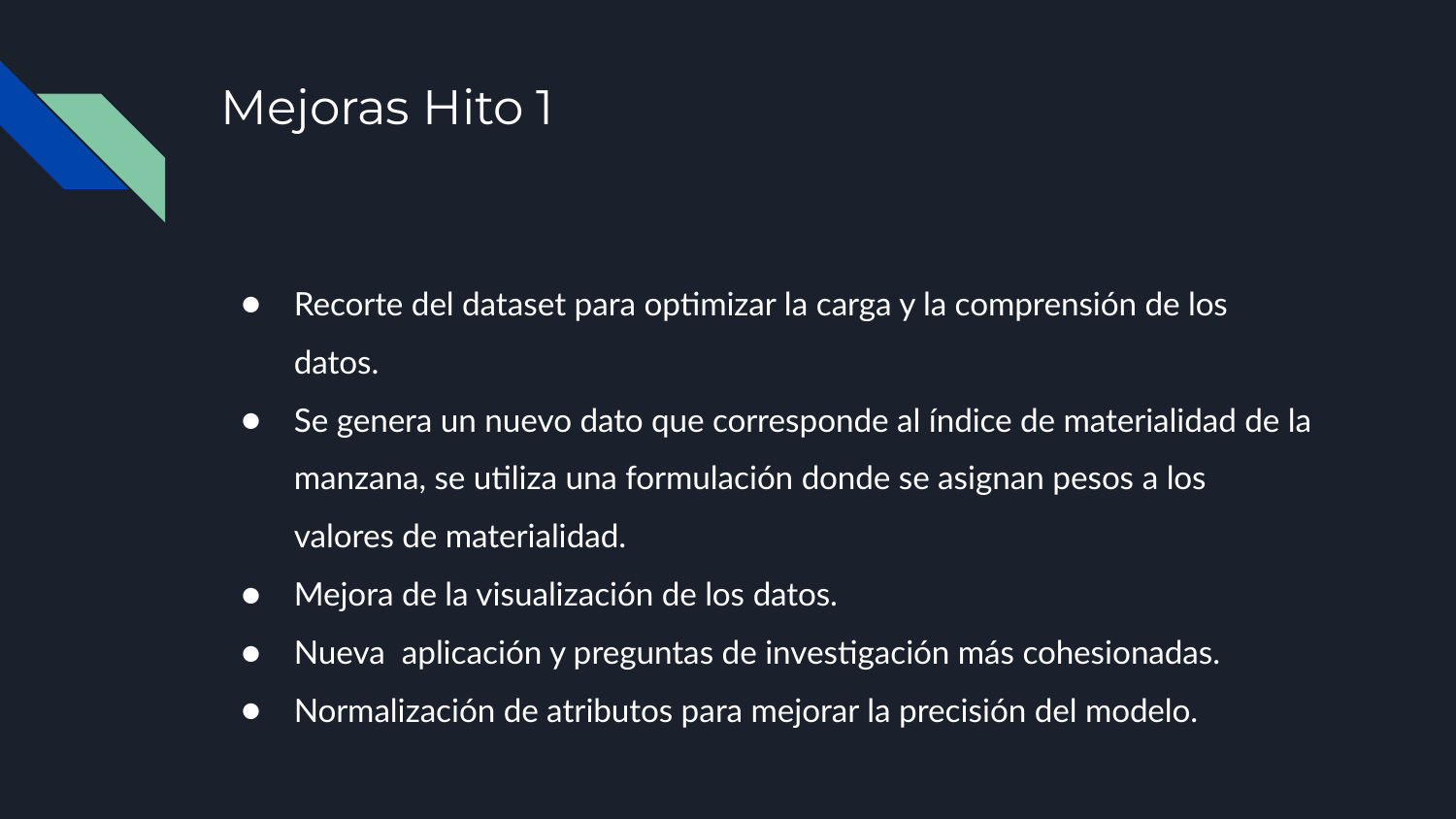

# Mejoras Hito 1
Recorte del dataset para optimizar la carga y la comprensión de los datos.
Se genera un nuevo dato que corresponde al índice de materialidad de la manzana, se utiliza una formulación donde se asignan pesos a los valores de materialidad.
Mejora de la visualización de los datos.
Nueva  aplicación y preguntas de investigación más cohesionadas.
Normalización de atributos para mejorar la precisión del modelo.